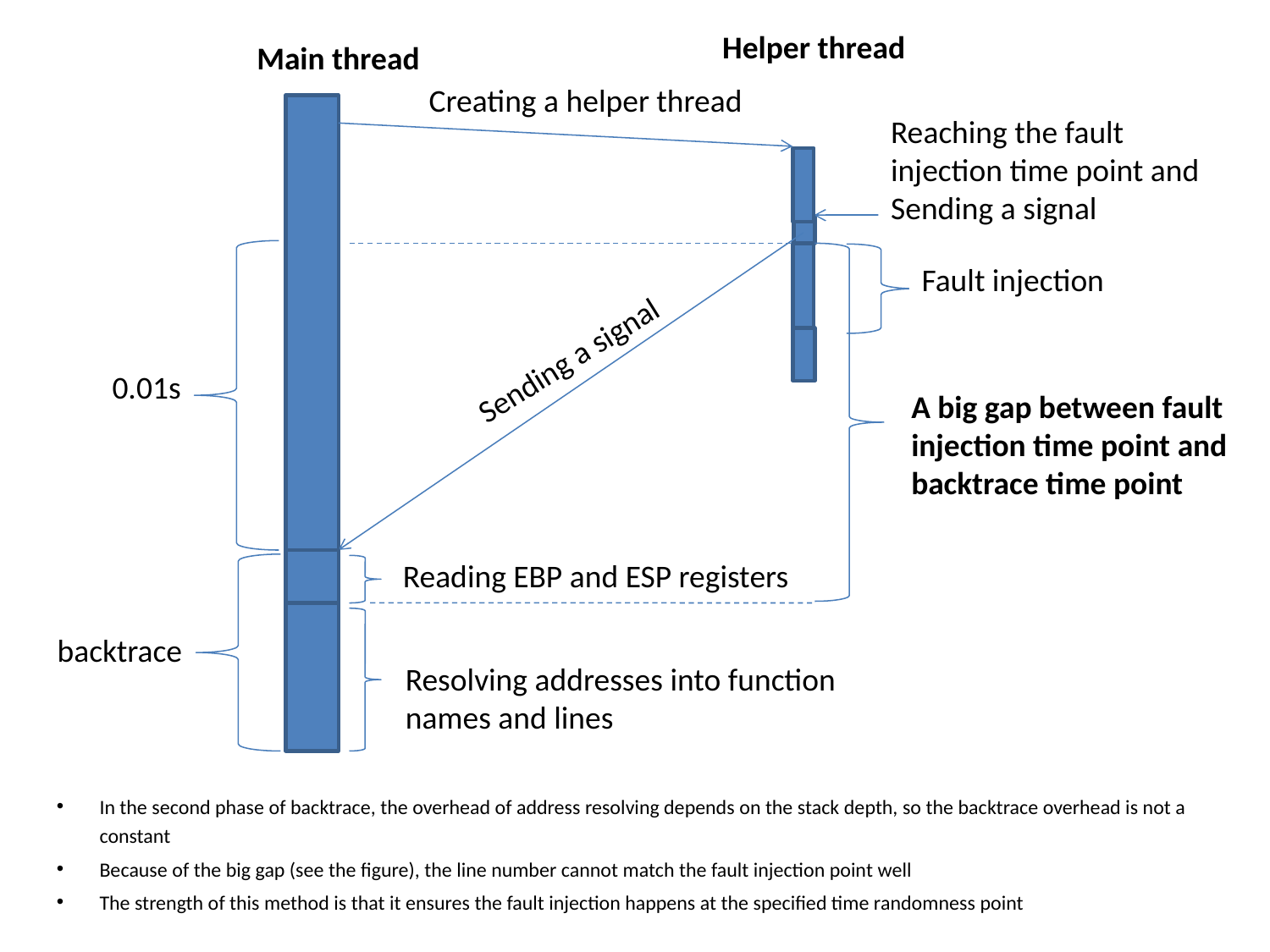

Helper thread
Main thread
Creating a helper thread

Reaching the fault injection time point and
Sending a signal

Fault injection

Sending a signal
0.01s
A big gap between fault injection time point and backtrace time point
Reading EBP and ESP registers

backtrace
Resolving addresses into function names and lines
In the second phase of backtrace, the overhead of address resolving depends on the stack depth, so the backtrace overhead is not a constant
Because of the big gap (see the figure), the line number cannot match the fault injection point well
The strength of this method is that it ensures the fault injection happens at the specified time randomness point